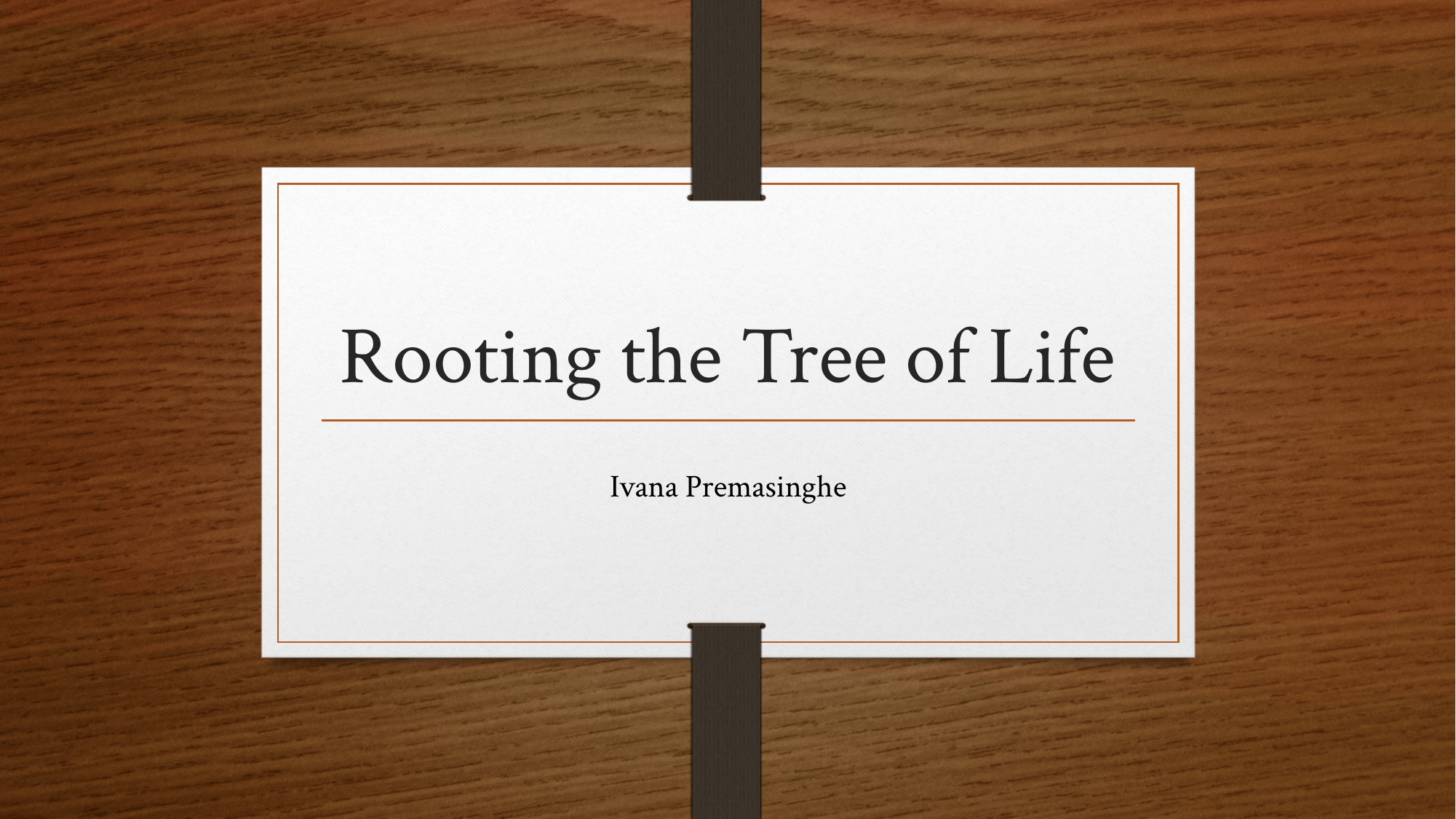

# Rooting the Tree of Life
Ivana Premasinghe